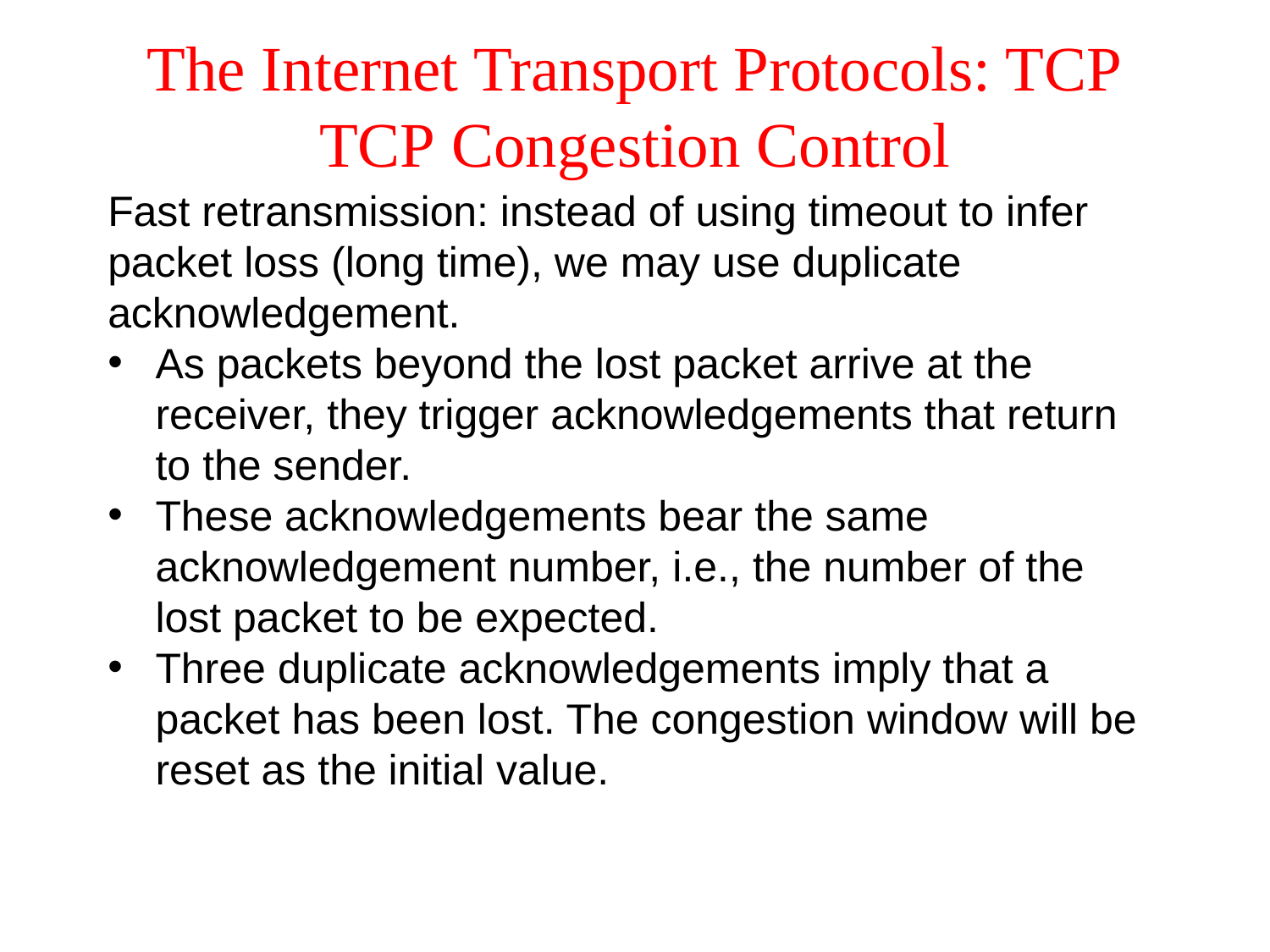

# The Internet Transport Protocols: TCP TCP Congestion Control
Fast retransmission: instead of using timeout to infer packet loss (long time), we may use duplicate acknowledgement.
As packets beyond the lost packet arrive at the receiver, they trigger acknowledgements that return to the sender.
These acknowledgements bear the same acknowledgement number, i.e., the number of the lost packet to be expected.
Three duplicate acknowledgements imply that a packet has been lost. The congestion window will be reset as the initial value.